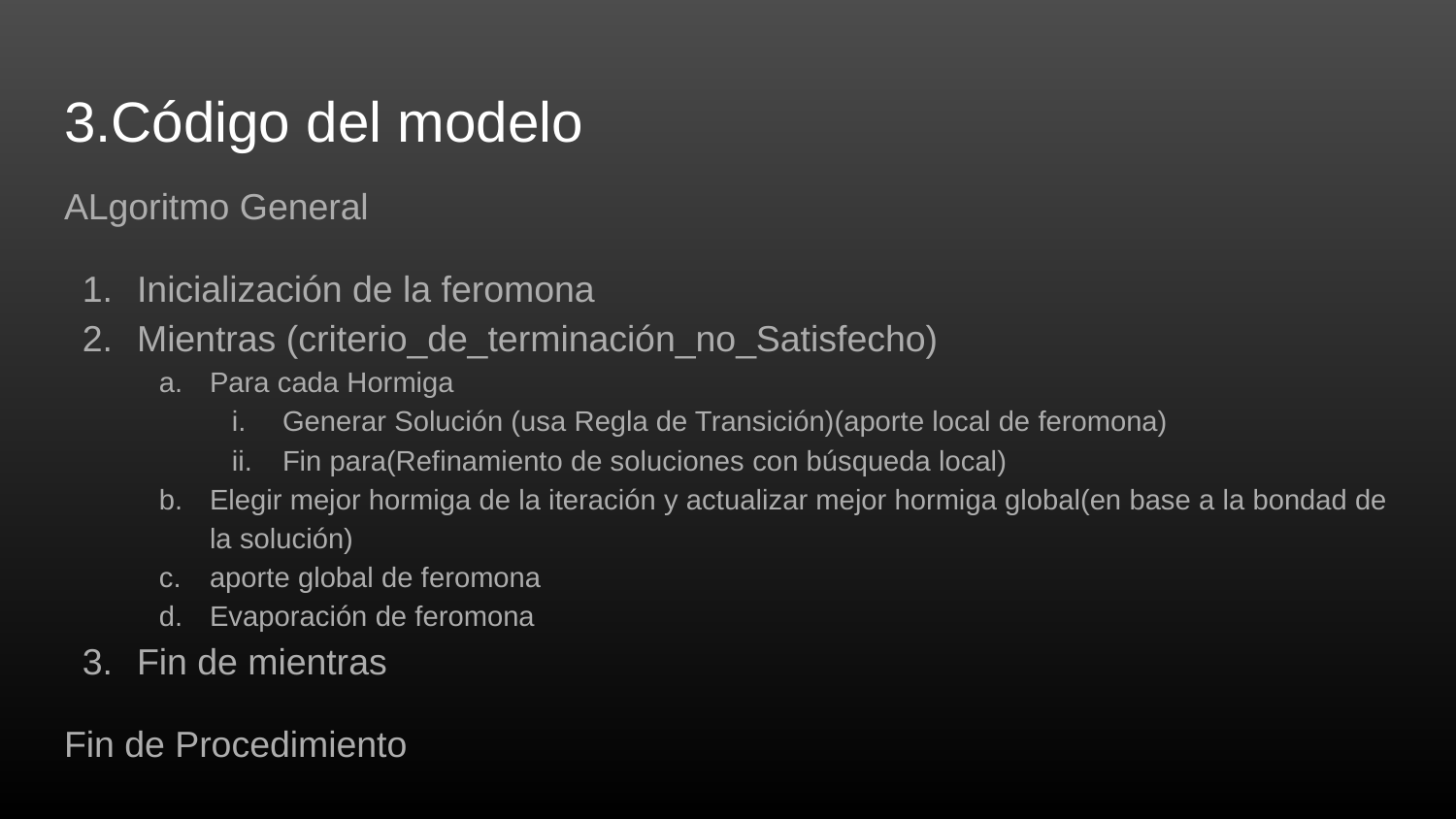

# 3.Código del modelo
ALgoritmo General
Inicialización de la feromona
Mientras (criterio_de_terminación_no_Satisfecho)
Para cada Hormiga
Generar Solución (usa Regla de Transición)(aporte local de feromona)
Fin para(Refinamiento de soluciones con búsqueda local)
Elegir mejor hormiga de la iteración y actualizar mejor hormiga global(en base a la bondad de la solución)
aporte global de feromona
Evaporación de feromona
Fin de mientras
Fin de Procedimiento